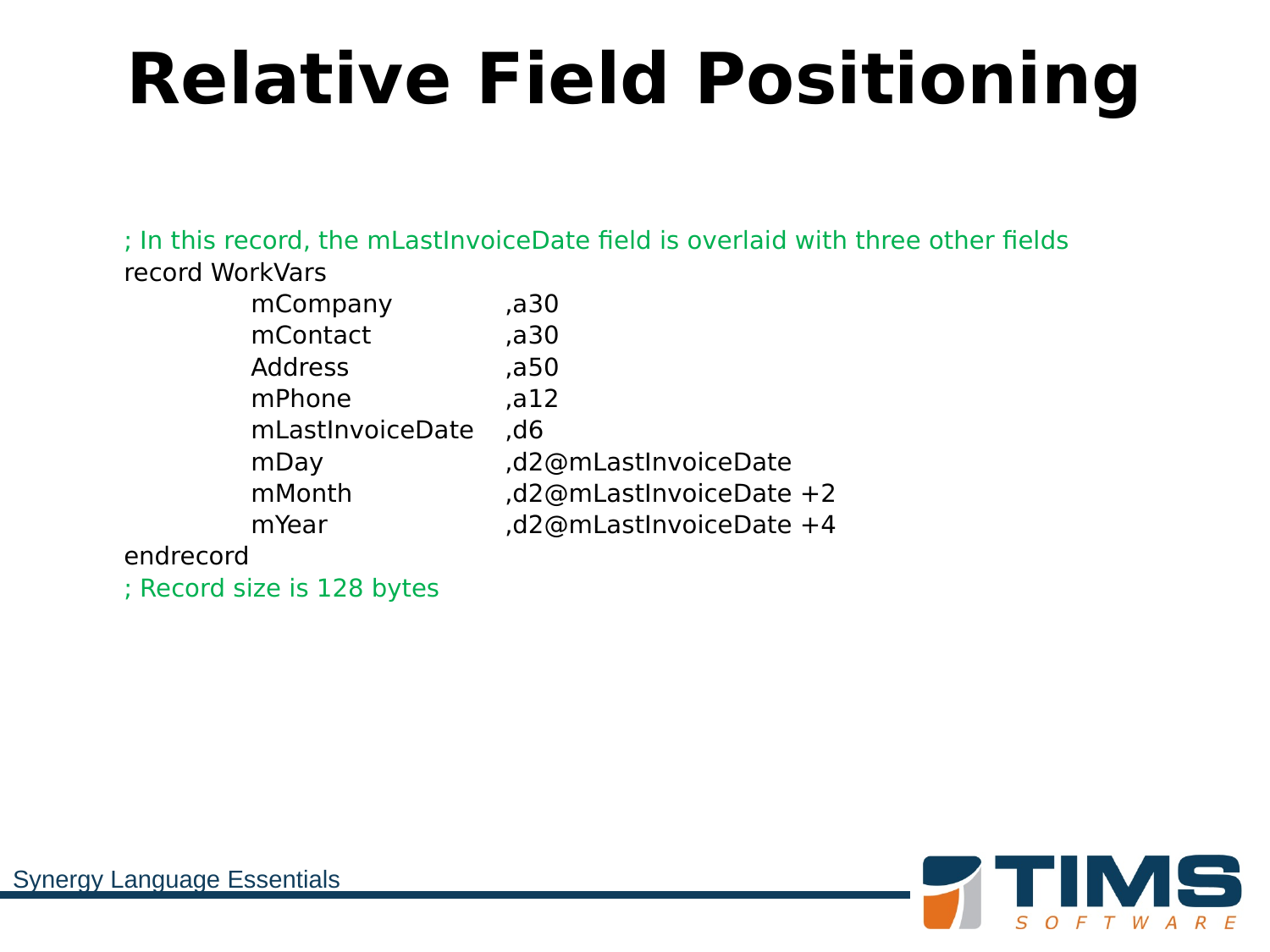

# Relative Field Positioning
	; In this record, the mLastInvoiceDate field is overlaid with three other fields
	record WorkVars
		mCompany	,a30
		mContact		,a30
		Address		,a50
		mPhone		,a12
		mLastInvoiceDate	,d6
		mDay		,d2@mLastInvoiceDate
		mMonth		,d2@mLastInvoiceDate +2
		mYear		,d2@mLastInvoiceDate +4
	endrecord
	; Record size is 128 bytes
Synergy Language Essentials